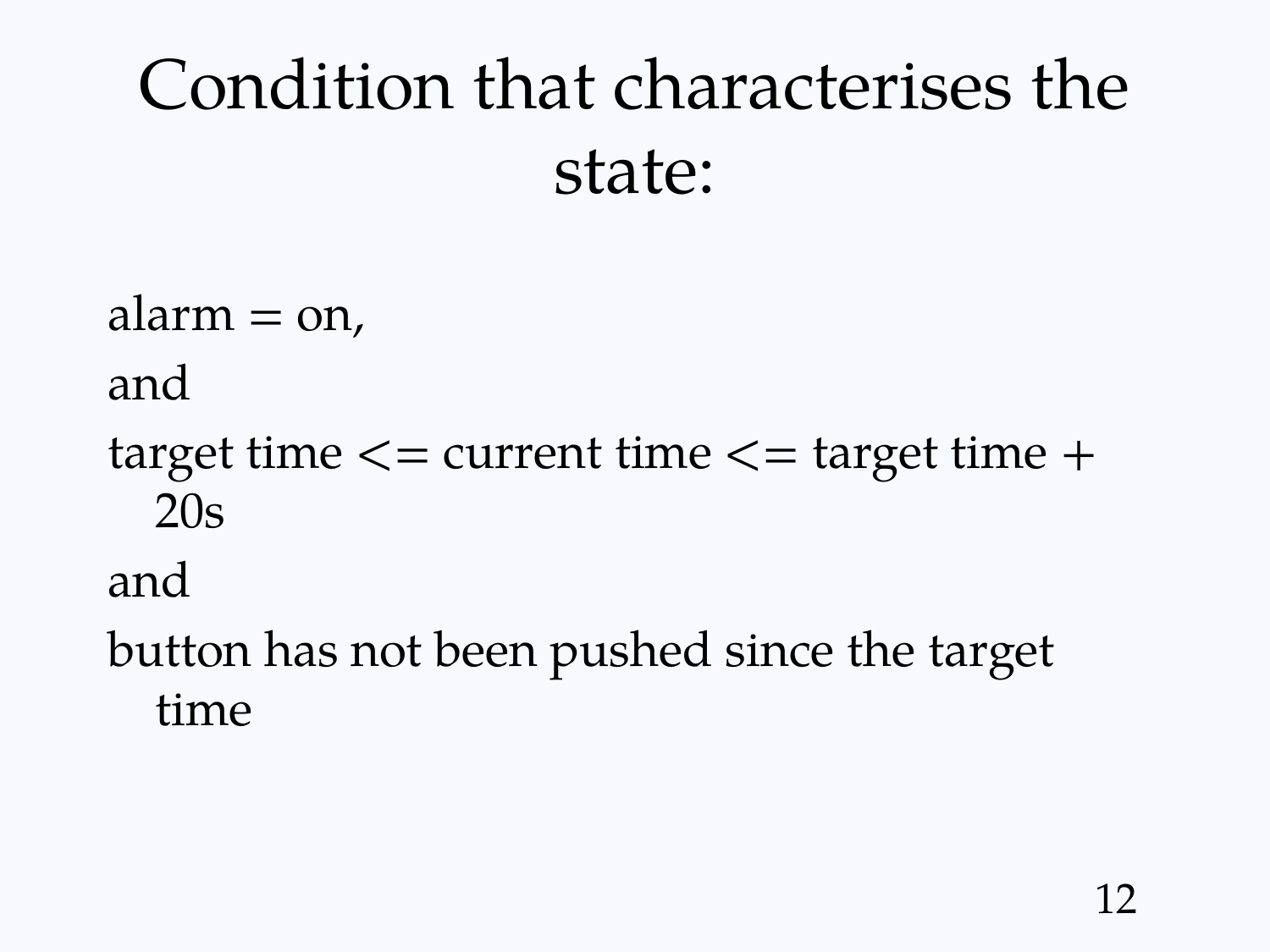

# Condition that characterises the state:
alarm = on,
and
target time <= current time <= target time + 20s
and
button has not been pushed since the target time